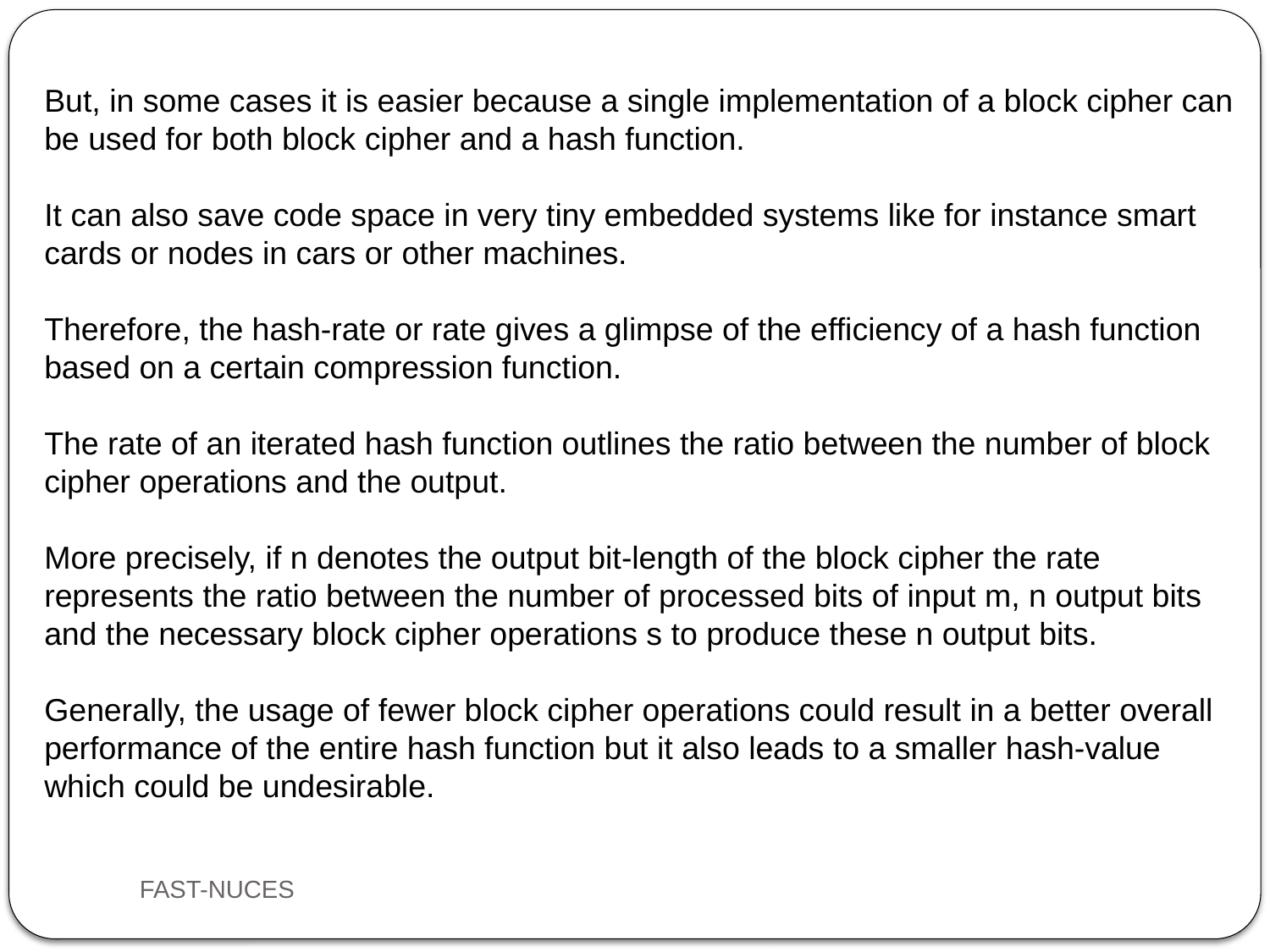

But, in some cases it is easier because a single implementation of a block cipher can be used for both block cipher and a hash function.

It can also save code space in very tiny embedded systems like for instance smart cards or nodes in cars or other machines.

Therefore, the hash-rate or rate gives a glimpse of the efficiency of a hash function based on a certain compression function.

The rate of an iterated hash function outlines the ratio between the number of block cipher operations and the output.

More precisely, if n denotes the output bit-length of the block cipher the rate represents the ratio between the number of processed bits of input m, n output bits and the necessary block cipher operations s to produce these n output bits.

Generally, the usage of fewer block cipher operations could result in a better overall performance of the entire hash function but it also leads to a smaller hash-value which could be undesirable.
FAST-NUCES